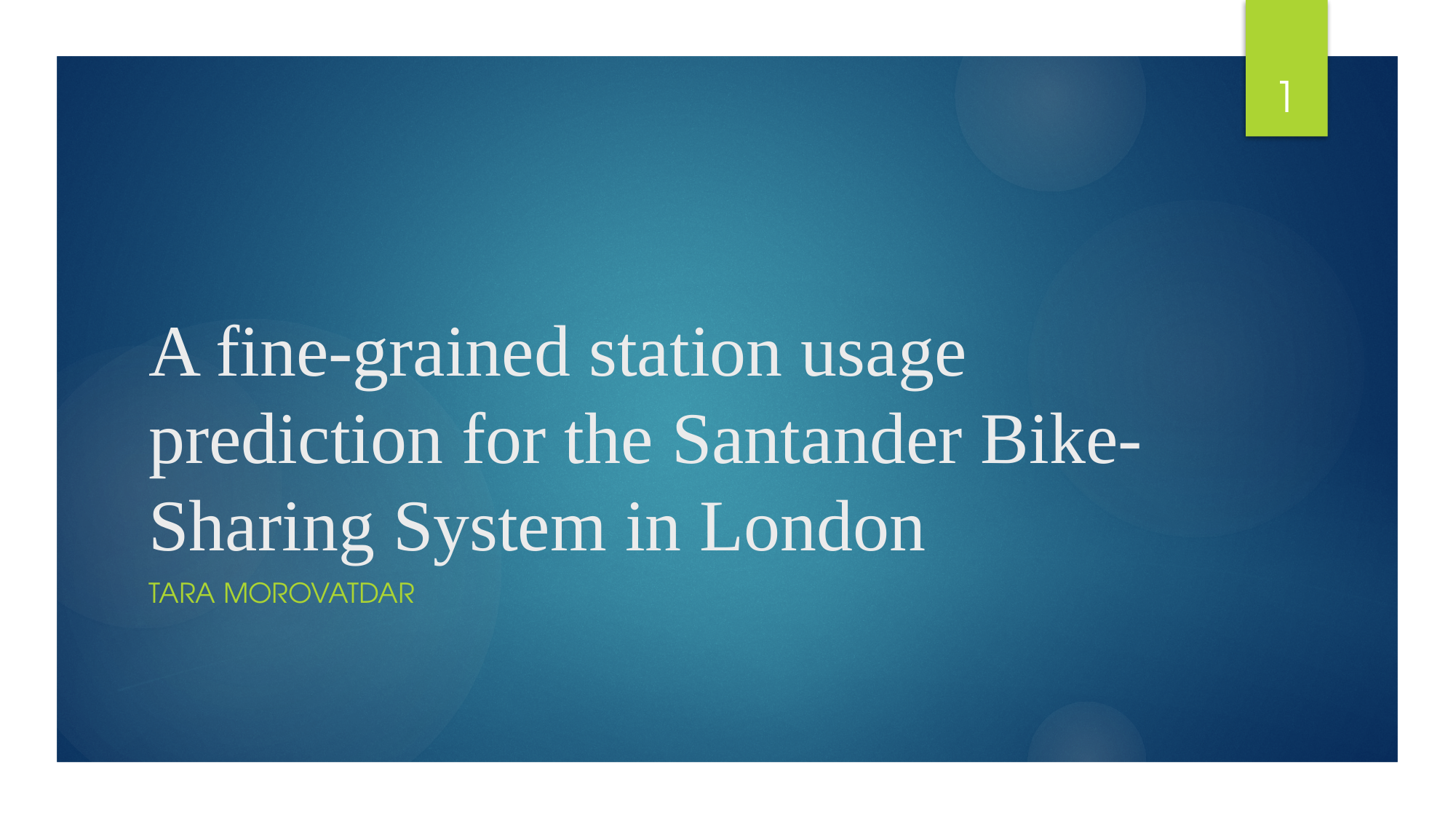

1
# A fine-grained station usage prediction for the Santander Bike-Sharing System in London
Tara Morovatdar